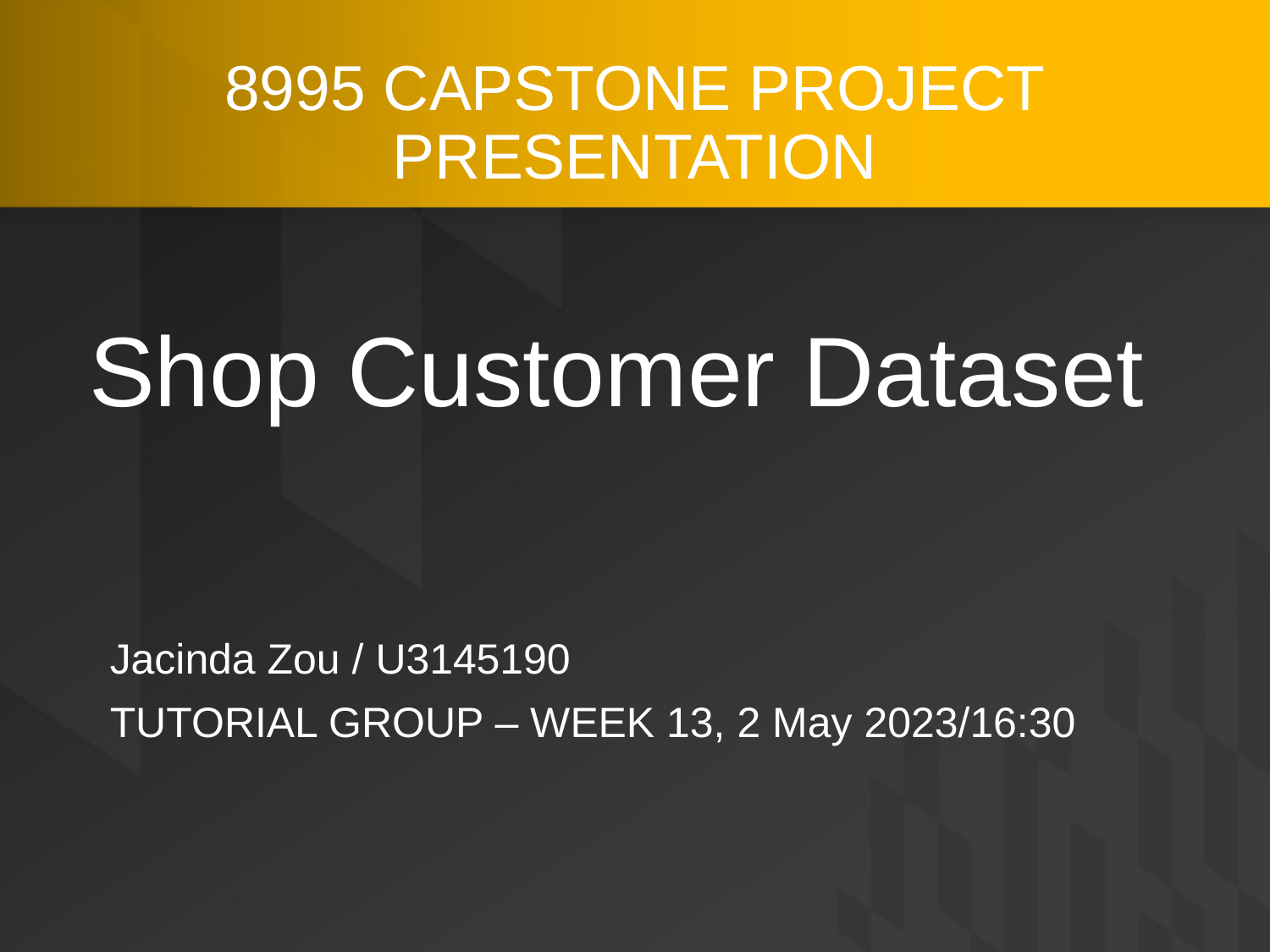

# 8995 CAPSTONE PROJECT PRESENTATION
Shop Customer Dataset

Jacinda Zou / U3145190
TUTORIAL GROUP – WEEK 13, 2 May 2023/16:30